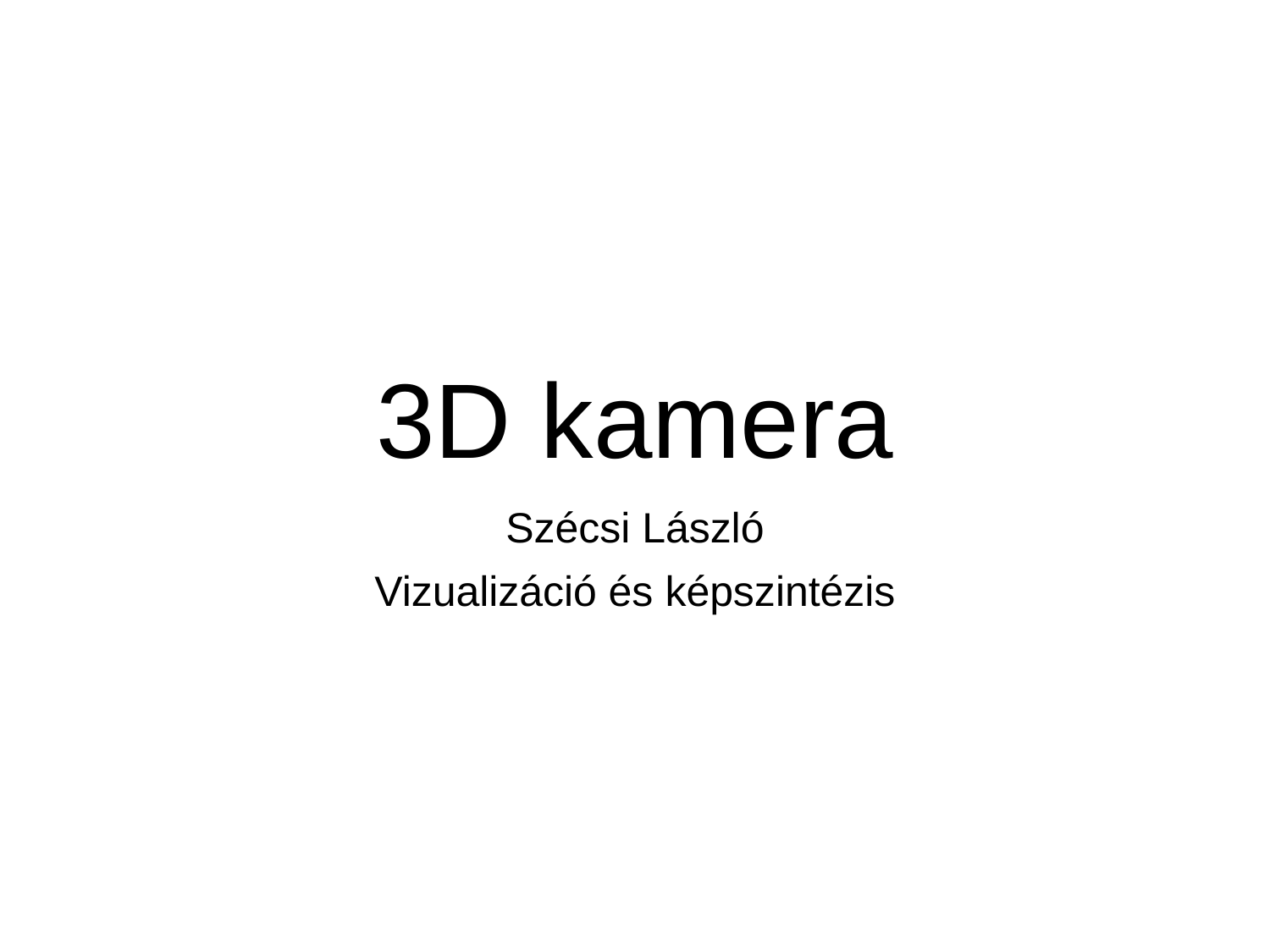

# 3D kamera
Szécsi László
Vizualizáció és képszintézis